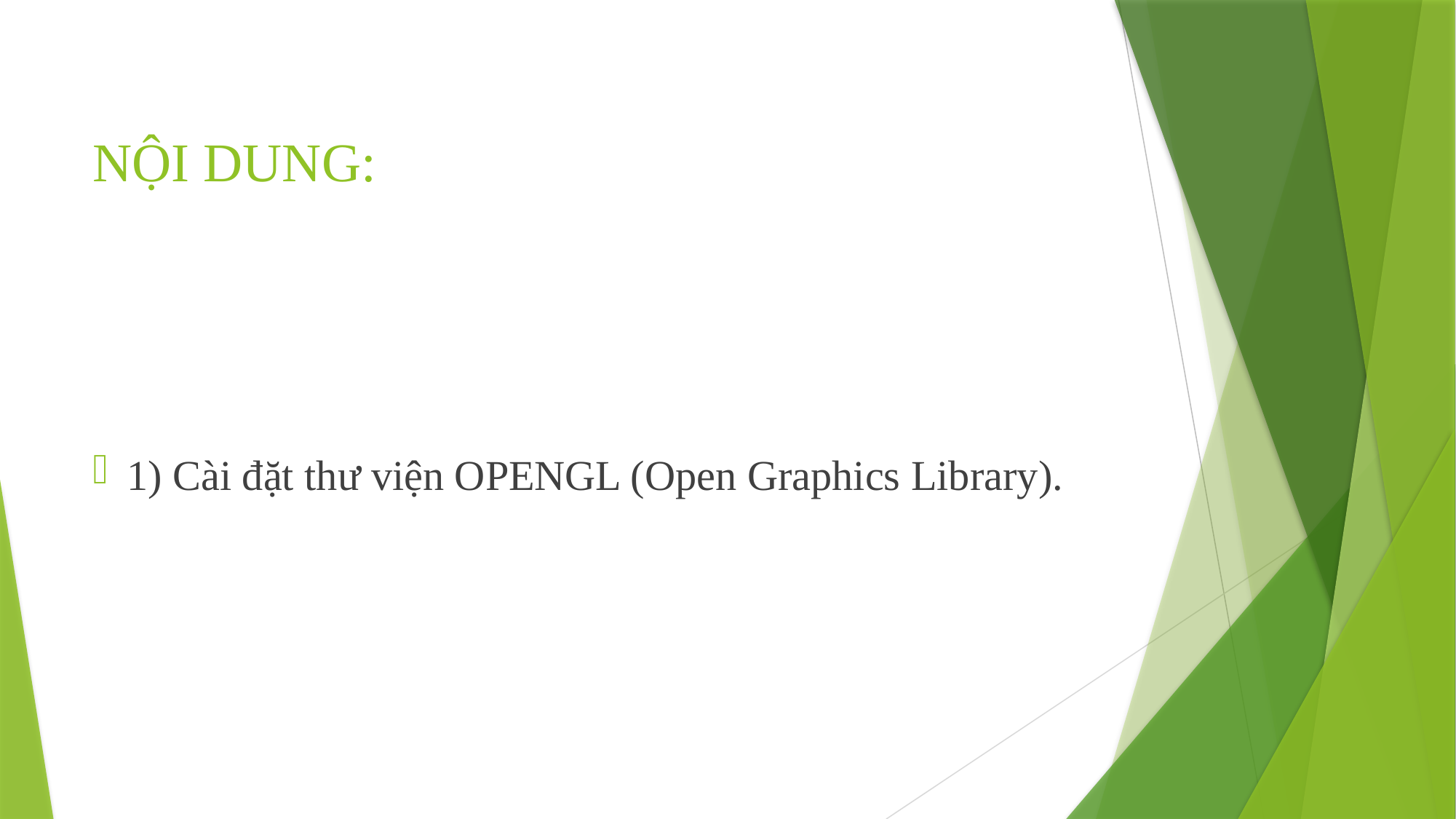

# NỘI DUNG:
1) Cài đặt thư viện OPENGL (Open Graphics Library).